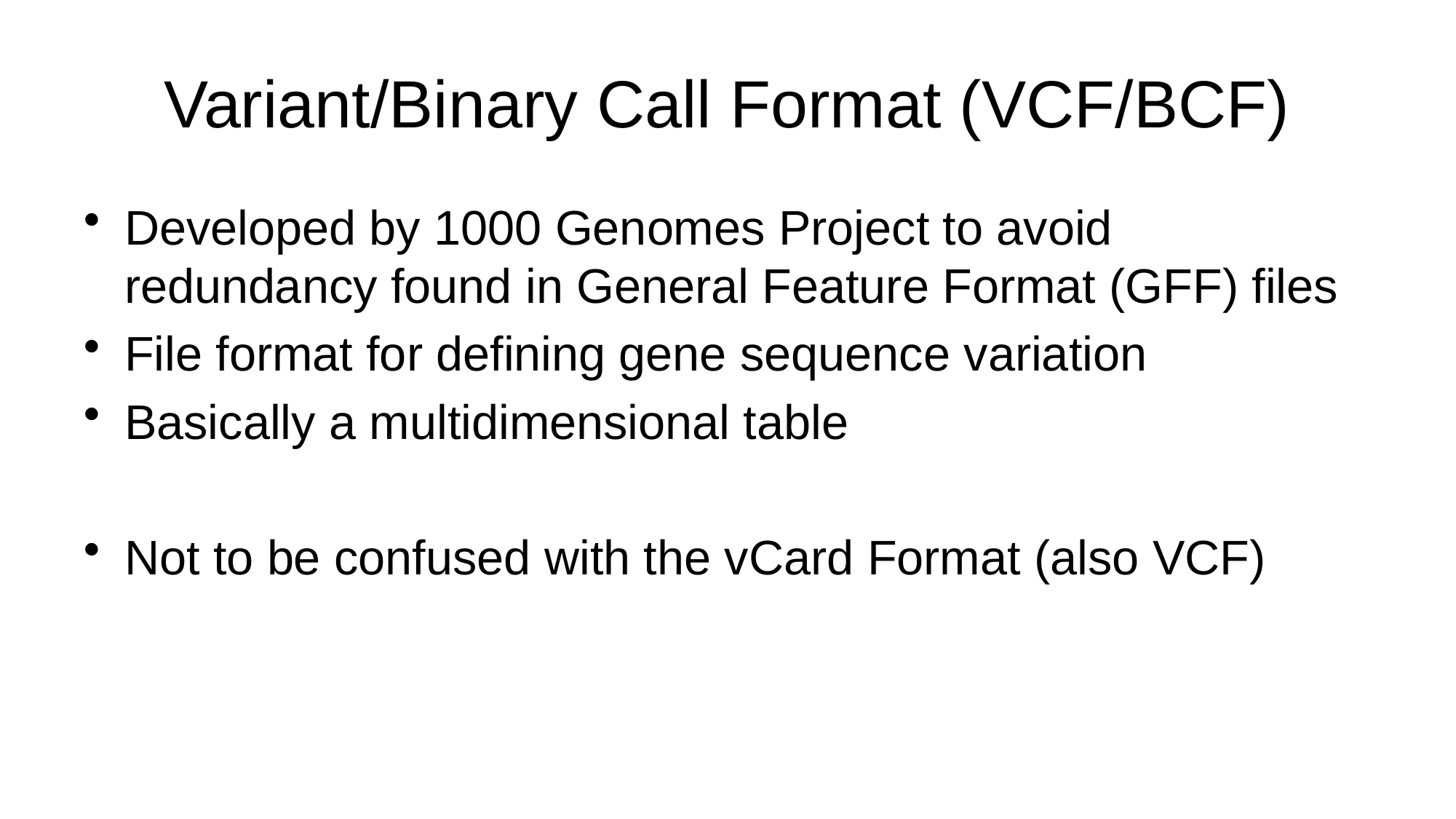

# Variant/Binary Call Format (VCF/BCF)
Developed by 1000 Genomes Project to avoid redundancy found in General Feature Format (GFF) files
File format for defining gene sequence variation
Basically a multidimensional table

Not to be confused with the vCard Format (also VCF)